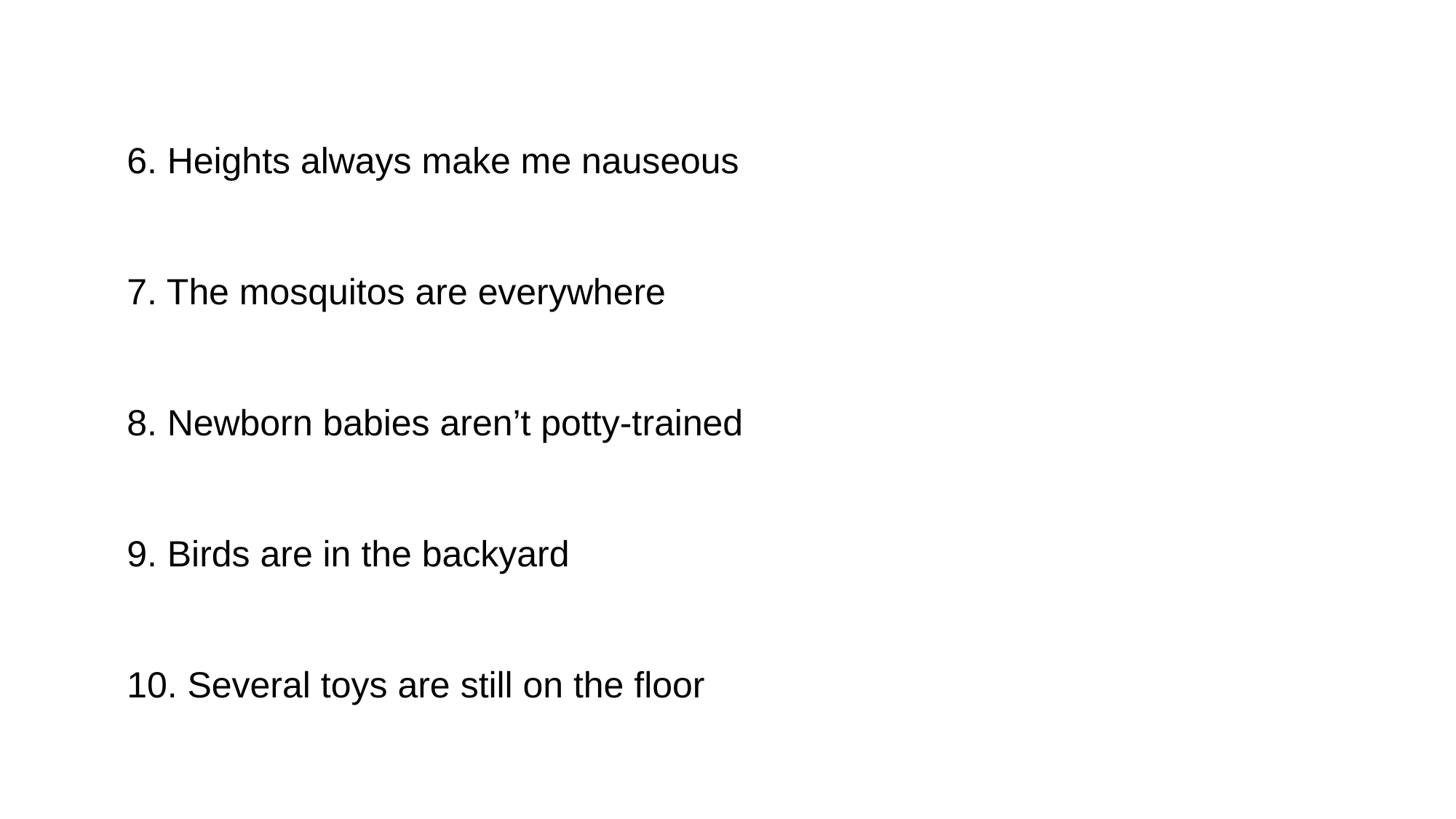

6. Heights always make me nauseous

7. The mosquitos are everywhere

8. Newborn babies aren’t potty-trained

9. Birds are in the backyard

10. Several toys are still on the floor